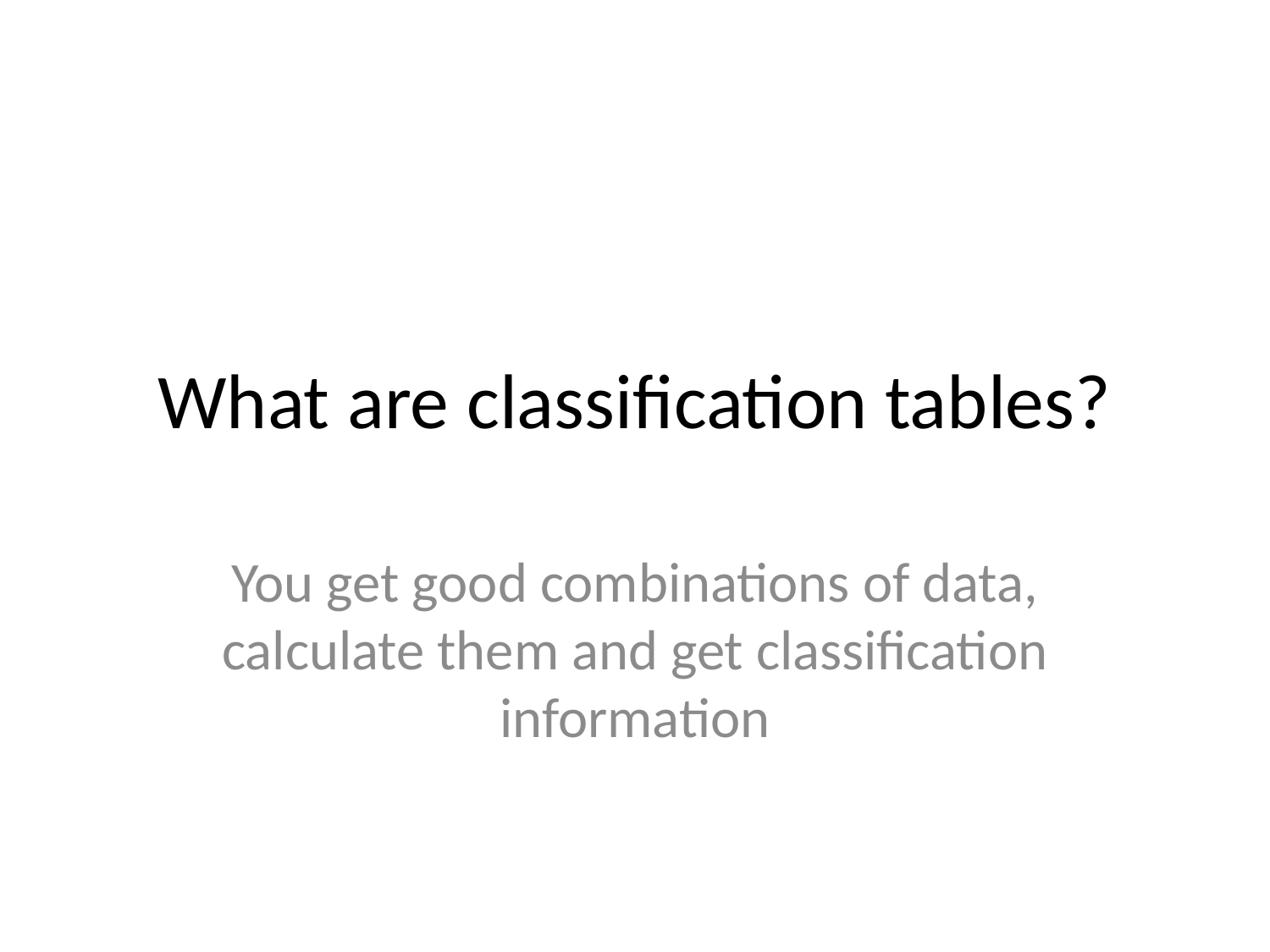

# What are classification tables?
You get good combinations of data, calculate them and get classification information